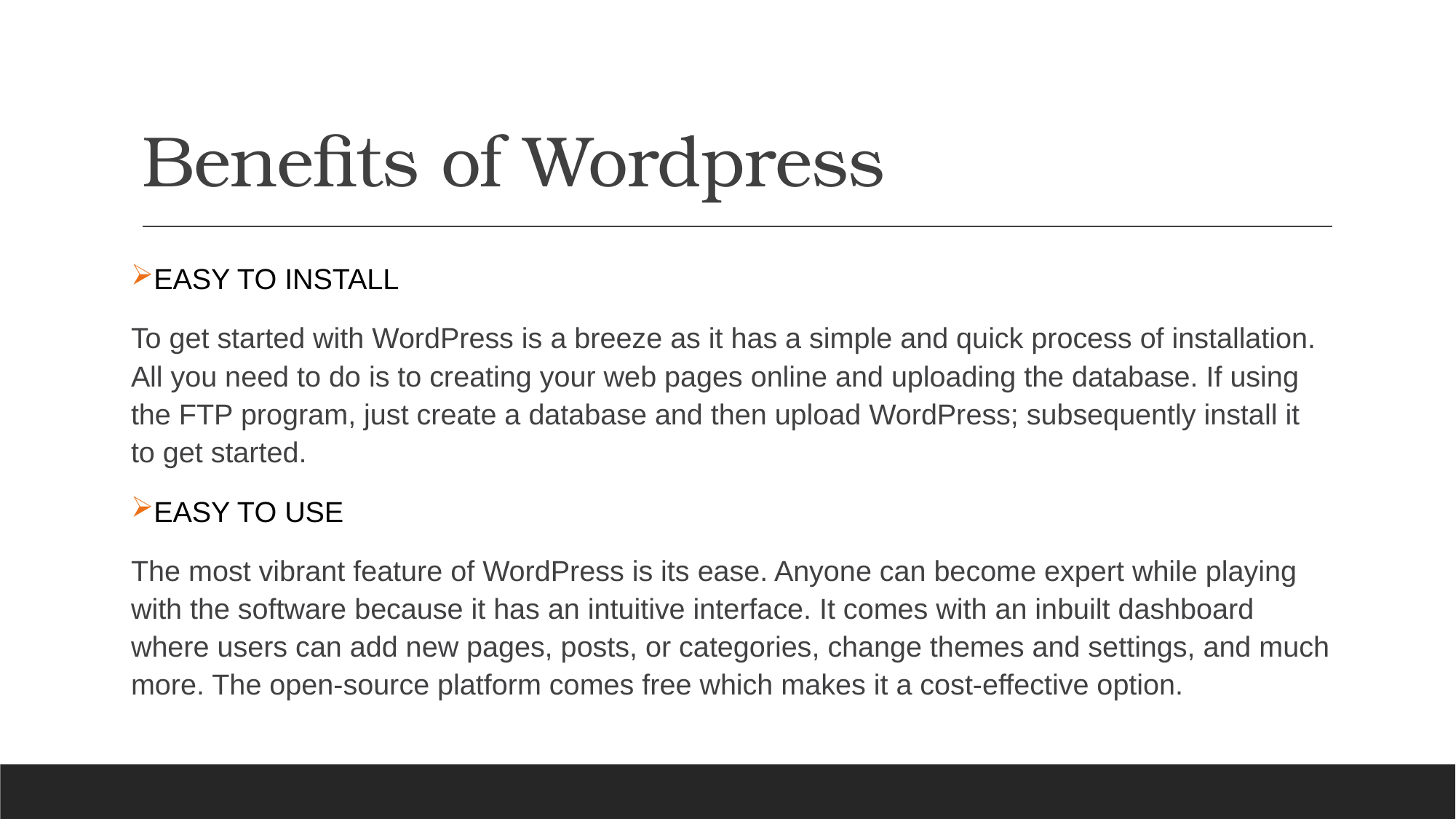

# Benefits of Wordpress
EASY TO INSTALL
To get started with WordPress is a breeze as it has a simple and quick process of installation. All you need to do is to creating your web pages online and uploading the database. If using the FTP program, just create a database and then upload WordPress; subsequently install it to get started.
EASY TO USE
The most vibrant feature of WordPress is its ease. Anyone can become expert while playing with the software because it has an intuitive interface. It comes with an inbuilt dashboard where users can add new pages, posts, or categories, change themes and settings, and much more. The open-source platform comes free which makes it a cost-effective option.